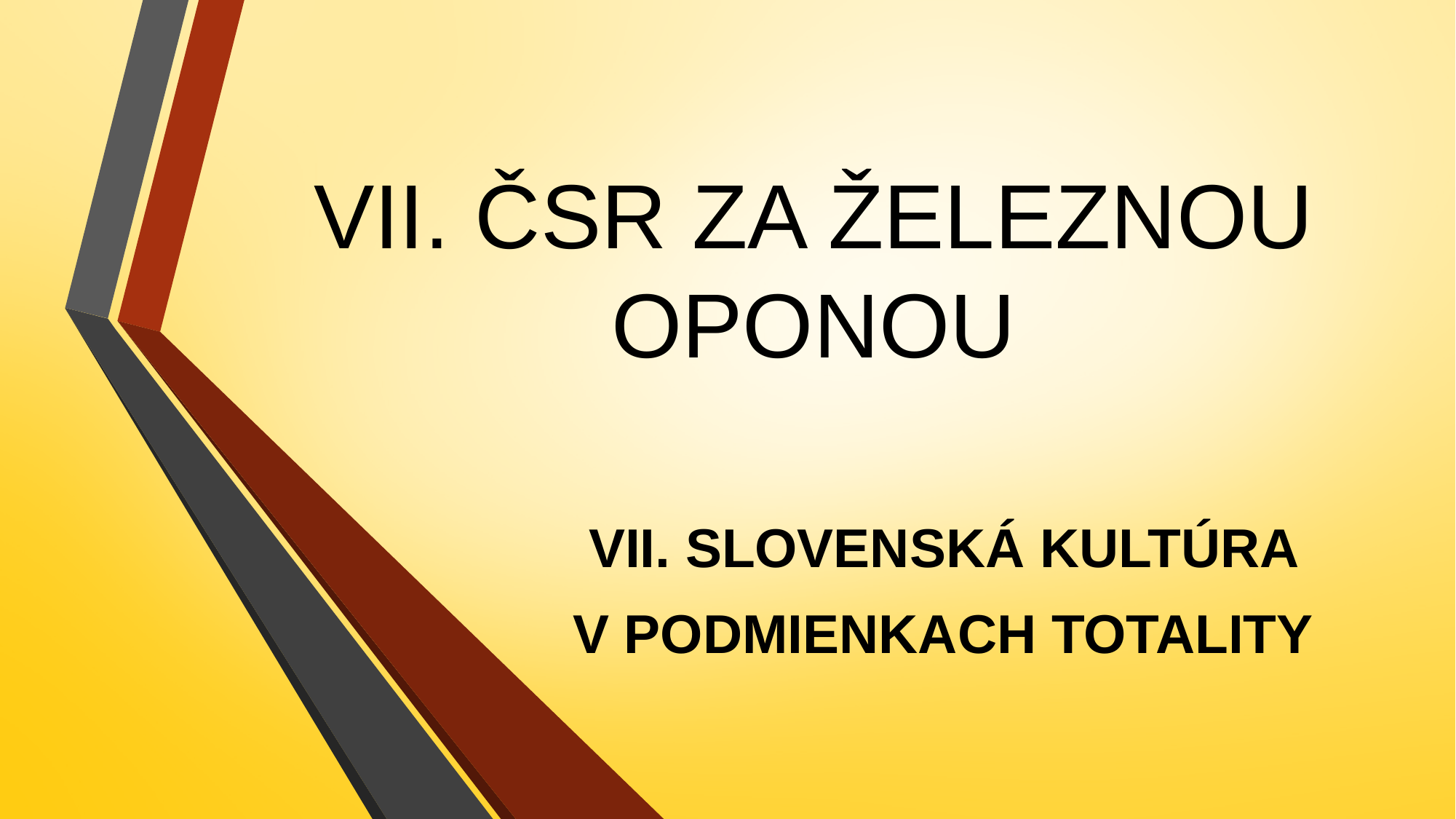

# VII. ČSR ZA ŽELEZNOU OPONOU
VII. SLOVENSKÁ KULTÚRA
V PODMIENKACH TOTALITY